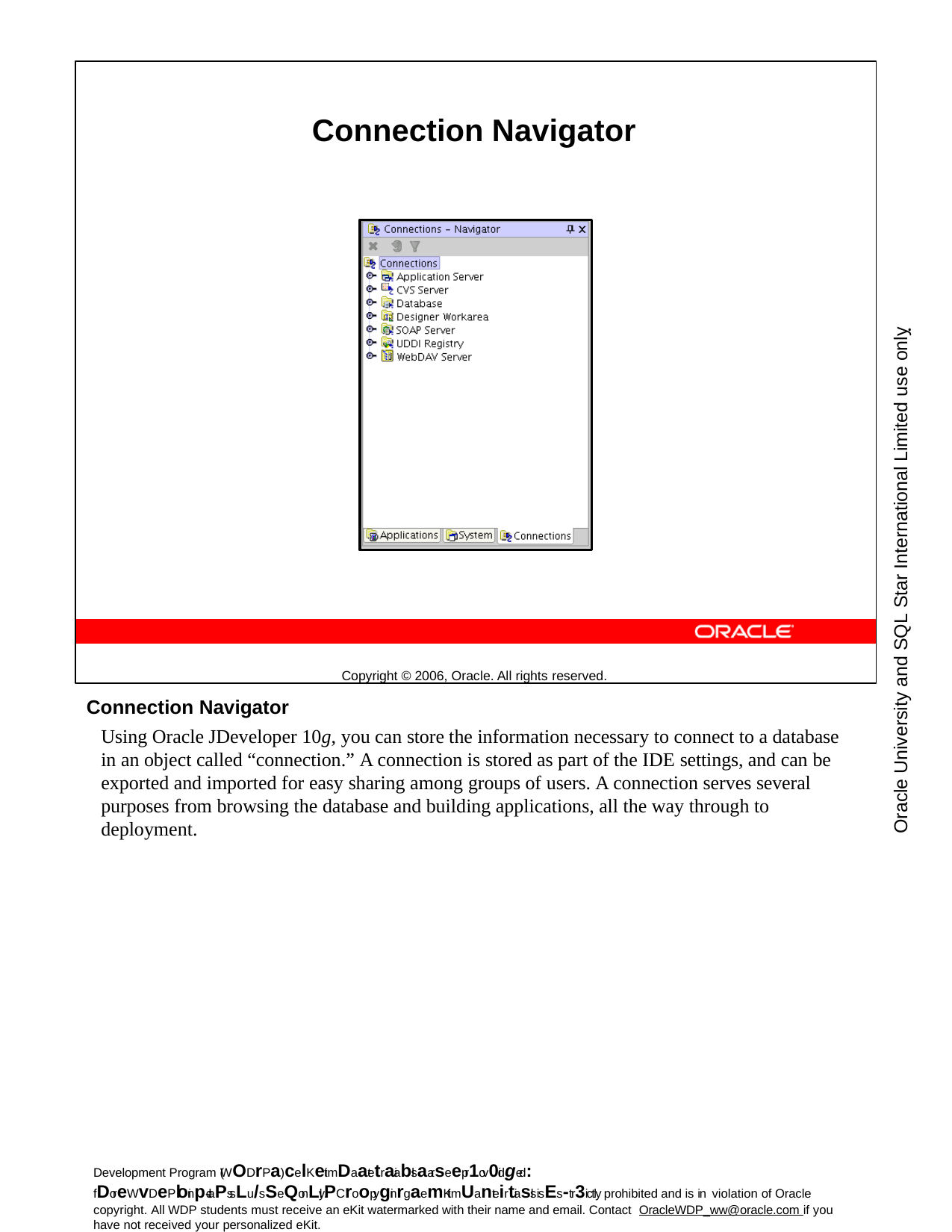

Connection Navigator

Copyright © 2006, Oracle. All rights reserved.

Oracle University and SQL Star International Limited use onlyฺ

Connection Navigator
Using Oracle JDeveloper 10g, you can store the information necessary to connect to a database  in an object called “connection.” A connection is stored as part of the IDE settings, and can be  exported and imported for easy sharing among groups of users. A connection serves several  purposes from browsing the database and building applications, all the way through to  deployment.
Development Program (WODrPa)celKeit mDaatetraiablsaarseepr1ov0idged: fDoreWvDePloinp-claPssLu/sSeQonLly.PCroopyginrgaemKit mUanteirtiasls isEs-tr3ictly prohibited and is in  violation of Oracle copyright. All WDP students must receive an eKit watermarked with their name and email. Contact  OracleWDP_ww@oracle.com if you have not received your personalized eKit.